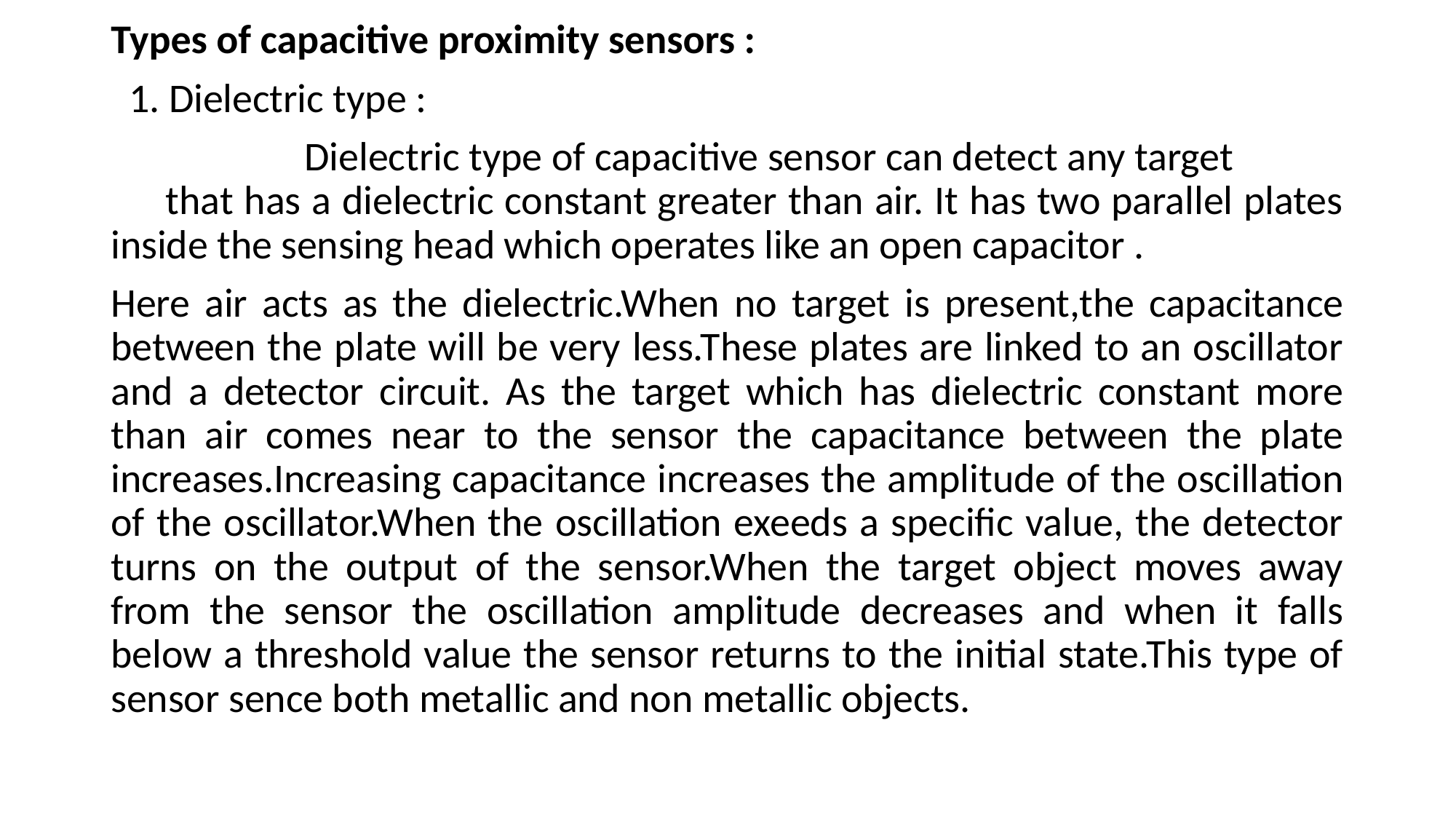

Types of capacitive proximity sensors :
  1. Dielectric type :
                     Dielectric type of capacitive sensor can detect any target                  that has a dielectric constant greater than air. It has two parallel plates inside the sensing head which operates like an open capacitor .
Here air acts as the dielectric.When no target is present,the capacitance between the plate will be very less.These plates are linked to an oscillator and a detector circuit. As the target which has dielectric constant more than air comes near to the sensor the capacitance between the plate increases.Increasing capacitance increases the amplitude of the oscillation of the oscillator.When the oscillation exeeds a specific value, the detector turns on the output of the sensor.When the target object moves away from the sensor the oscillation amplitude decreases and when it falls below a threshold value the sensor returns to the initial state.This type of sensor sence both metallic and non metallic objects.